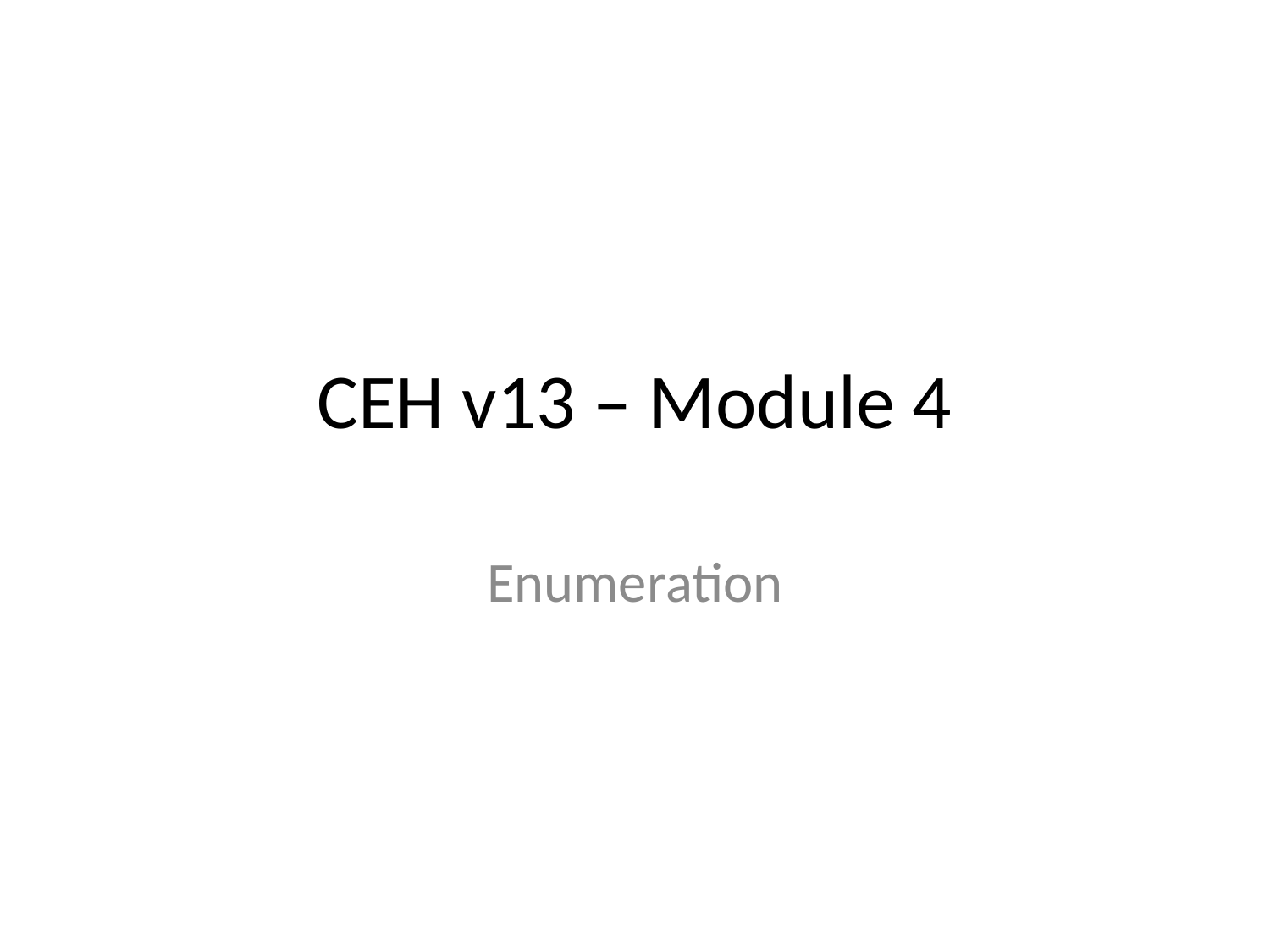

# CEH v13 – Module 4
Enumeration